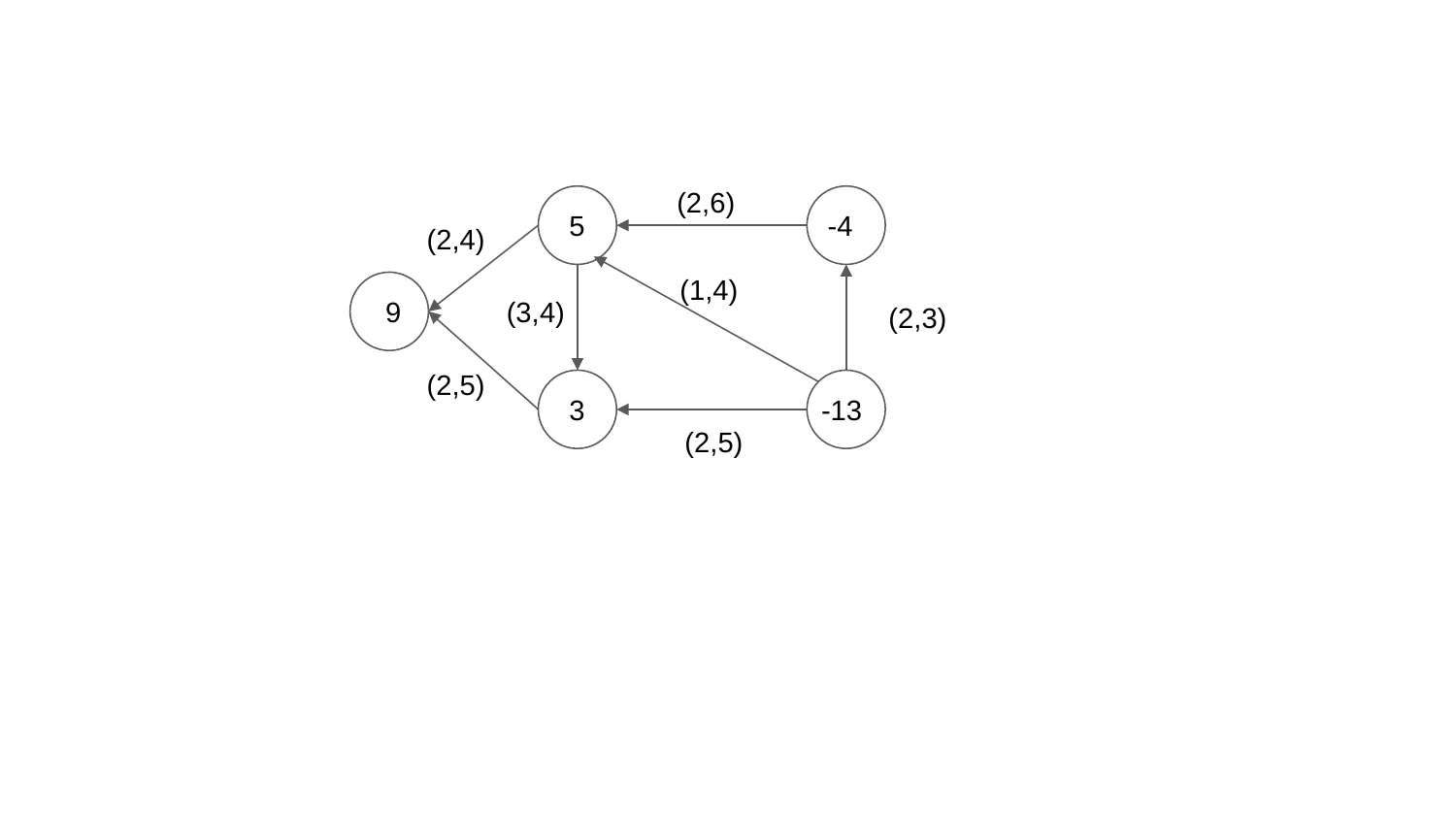

(2,6)

5
-4
(2,4)
(1,4)

9
(3,4)
(2,3)
(2,5)

-13
3
(2,5)